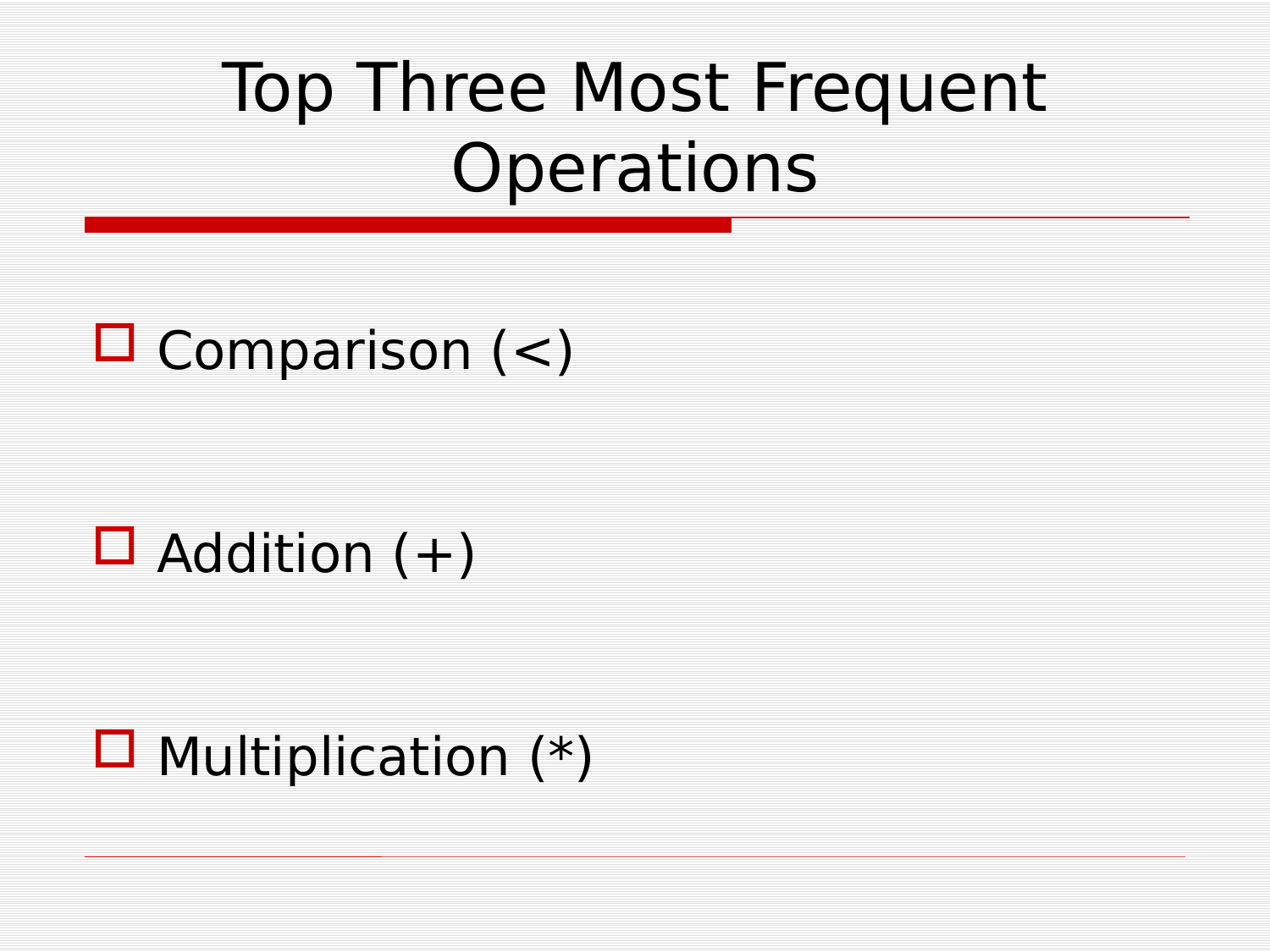

# Top Three Most Frequent Operations

Comparison (<)

Addition (+)

Multiplication (*)